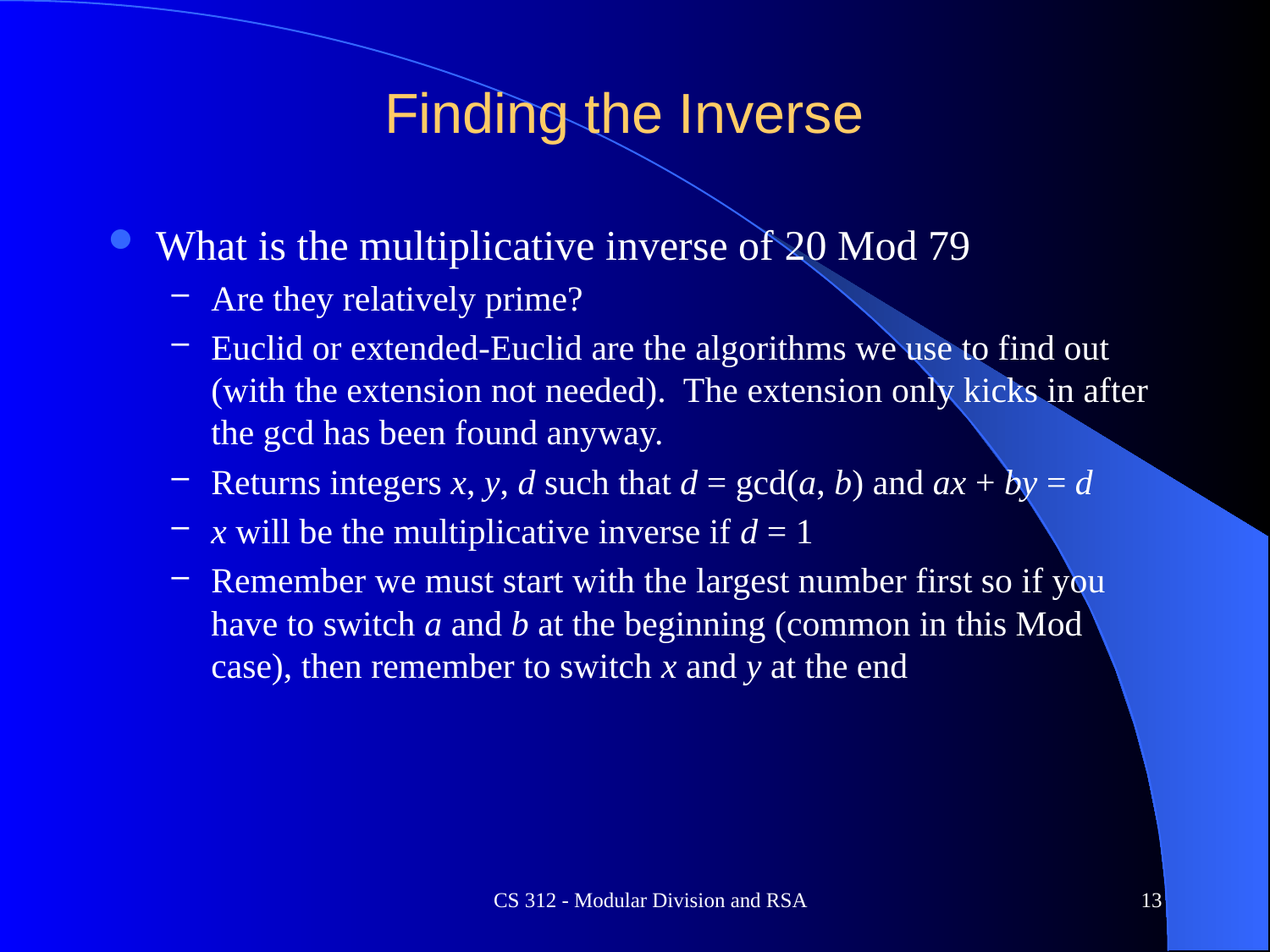

# Finding the Inverse
What is the multiplicative inverse of 20 Mod 79
Are they relatively prime?
Euclid or extended-Euclid are the algorithms we use to find out (with the extension not needed).  The extension only kicks in after the gcd has been found anyway.
Returns integers x, y, d such that d = gcd(a, b) and ax + by = d
x will be the multiplicative inverse if d = 1
Remember we must start with the largest number first so if you have to switch a and b at the beginning (common in this Mod case), then remember to switch x and y at the end

CS 312 - Modular Division and RSA
13